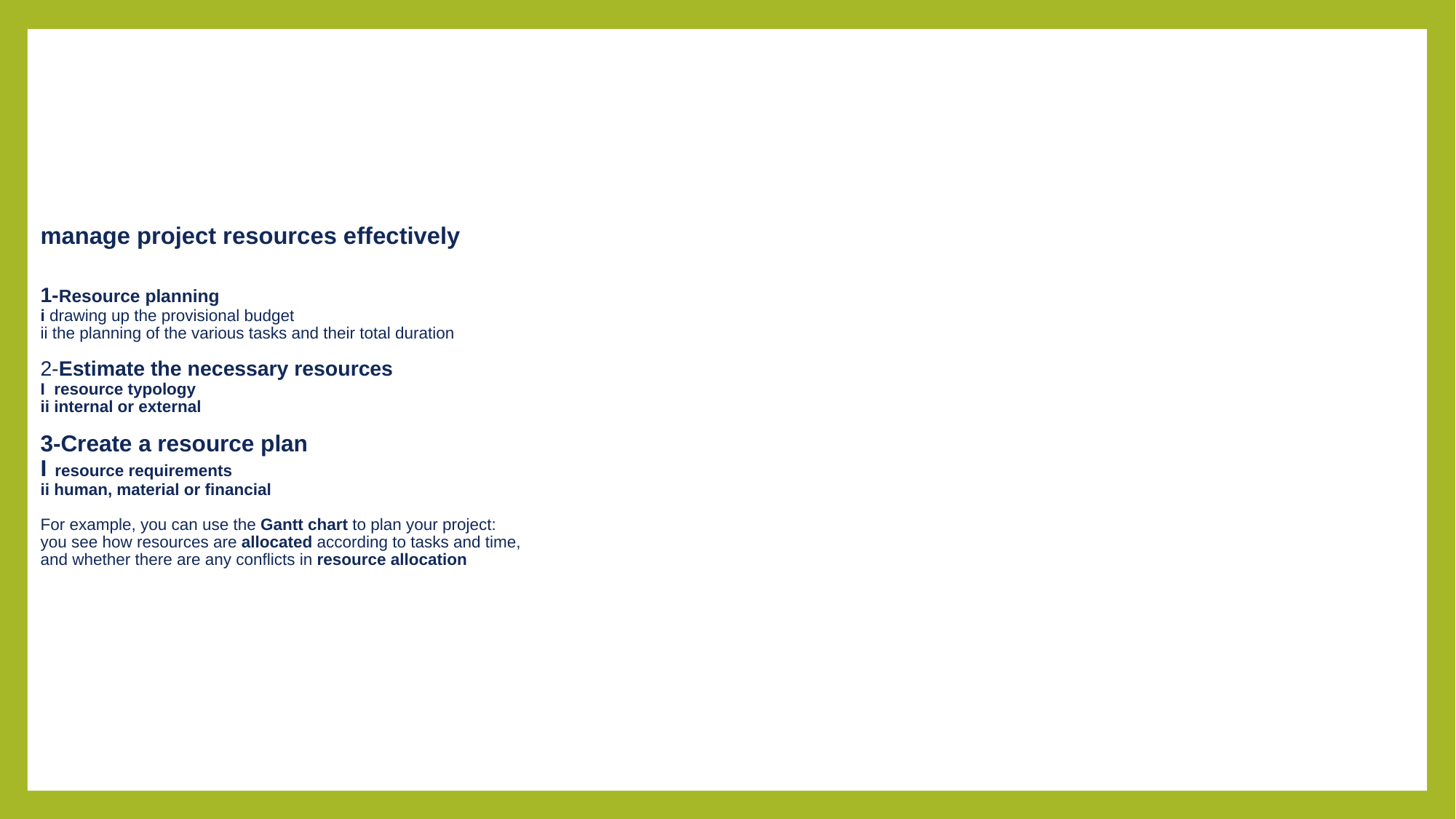

# manage project resources effectively 1-Resource planning i drawing up the provisional budget ii the planning of the various tasks and their total duration 2-Estimate the necessary resources I  resource typology ii internal or external 3-Create a resource plan I  resource requirements ii human, material or financial For example, you can use the Gantt chart to plan your project: you see how resources are allocated according to tasks and time, and whether there are any conflicts in resource allocation